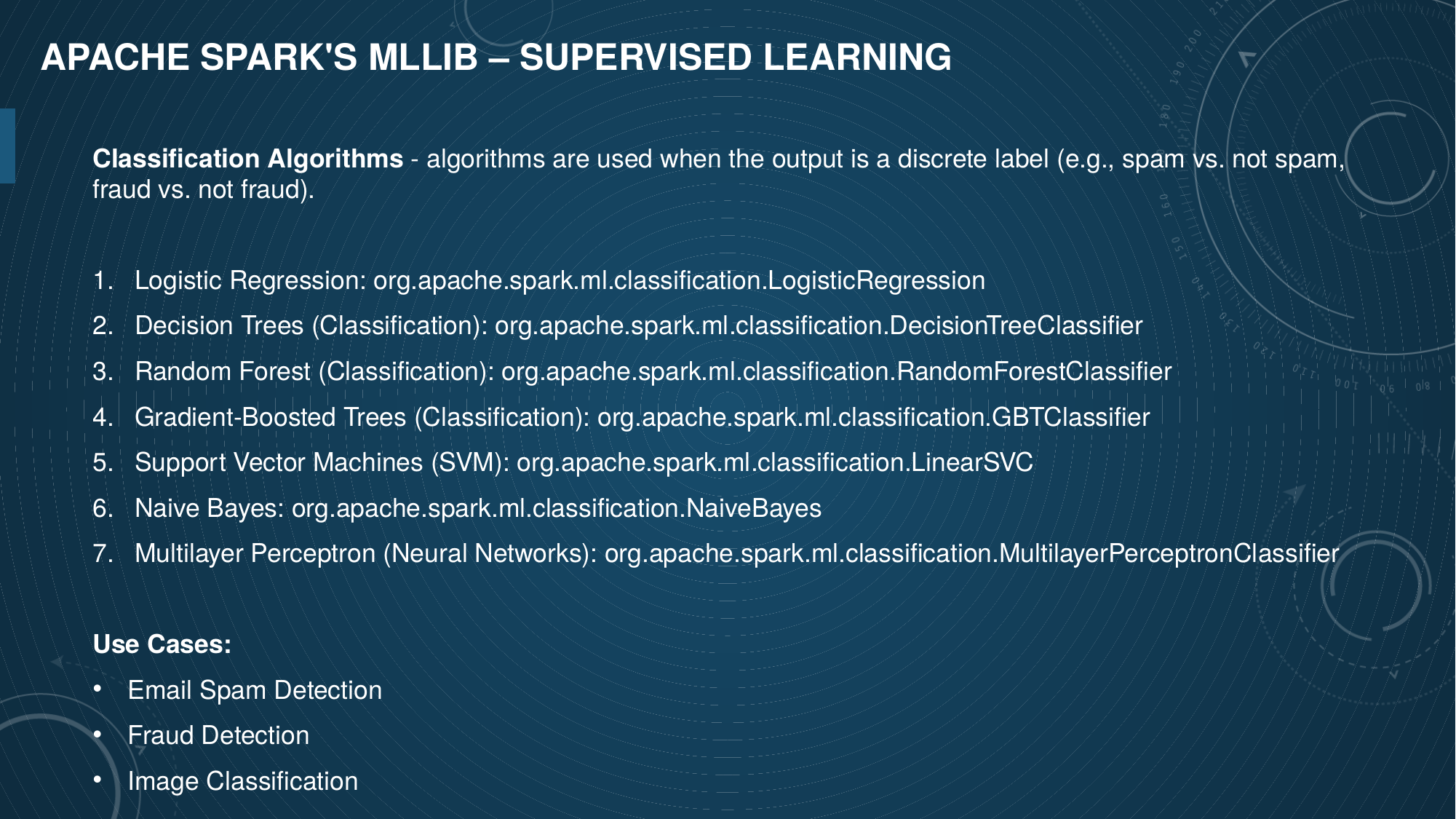

# Apache Spark's Mllib – supervised learning
Classification Algorithms - algorithms are used when the output is a discrete label (e.g., spam vs. not spam, fraud vs. not fraud).

Logistic Regression: org.apache.spark.ml.classification.LogisticRegression
Decision Trees (Classification): org.apache.spark.ml.classification.DecisionTreeClassifier
Random Forest (Classification): org.apache.spark.ml.classification.RandomForestClassifier
Gradient-Boosted Trees (Classification): org.apache.spark.ml.classification.GBTClassifier
Support Vector Machines (SVM): org.apache.spark.ml.classification.LinearSVC
Naive Bayes: org.apache.spark.ml.classification.NaiveBayes
Multilayer Perceptron (Neural Networks): org.apache.spark.ml.classification.MultilayerPerceptronClassifier

Use Cases:
Email Spam Detection
Fraud Detection
Image Classification